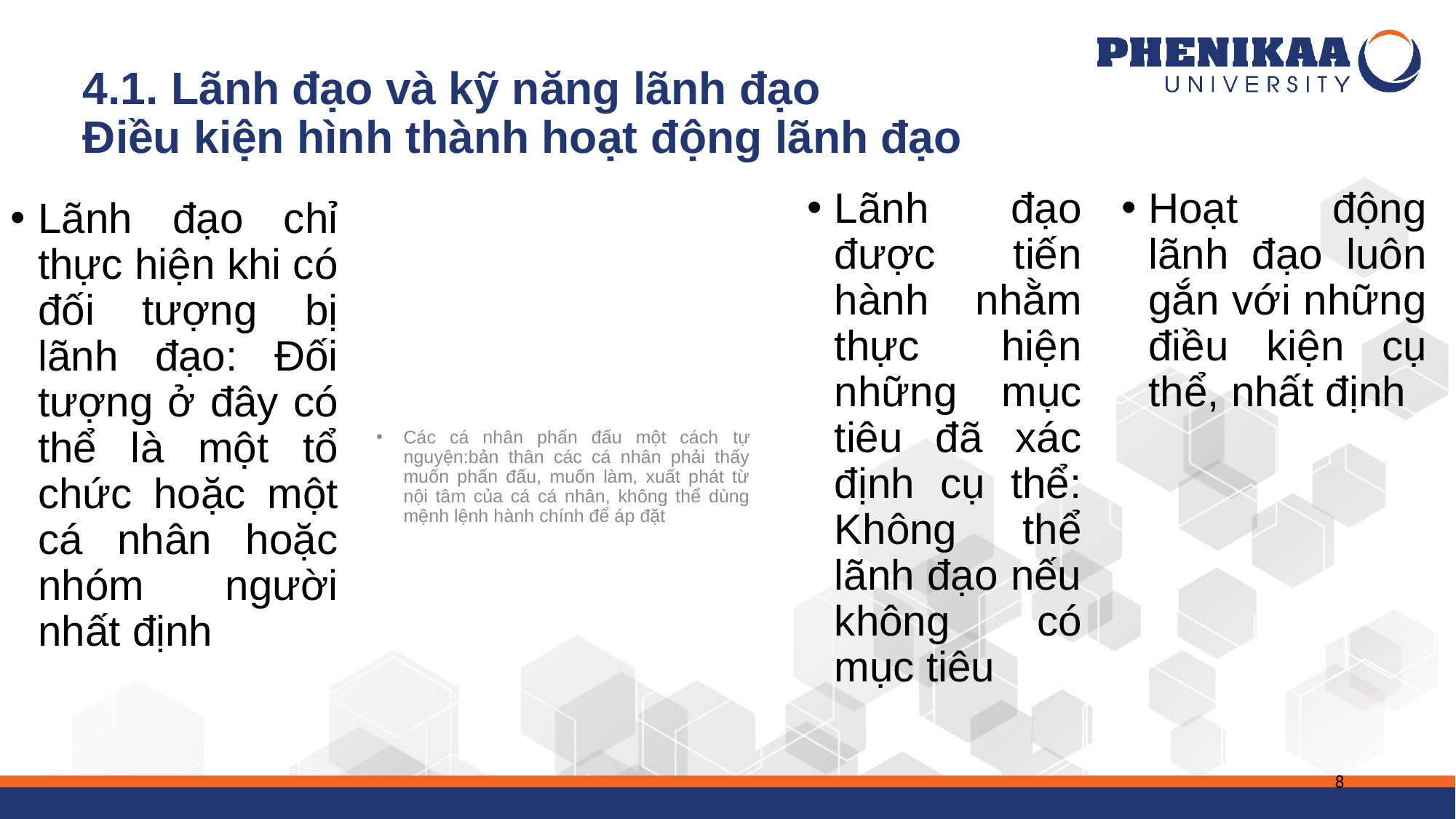

# 4.1. Lãnh đạo và kỹ năng lãnh đạo Điều kiện hình thành hoạt động lãnh đạo

Các cá nhân phấn đấu một cách tự nguyện:bản thân các cá nhân phải thấy muốn phấn đấu, muốn làm, xuất phát từ nội tâm của cá cá nhân, không thể dùng mệnh lệnh hành chính để áp đặt
Lãnh đạo được tiến hành nhằm thực hiện những mục tiêu đã xác định cụ thể: Không thể lãnh đạo nếu không có mục tiêu
Hoạt động lãnh đạo luôn gắn với những điều kiện cụ thể, nhất định
Lãnh đạo chỉ thực hiện khi có đối tượng bị lãnh đạo: Đối tượng ở đây có thể là một tổ chức hoặc một cá nhân hoặc nhóm người nhất định

8